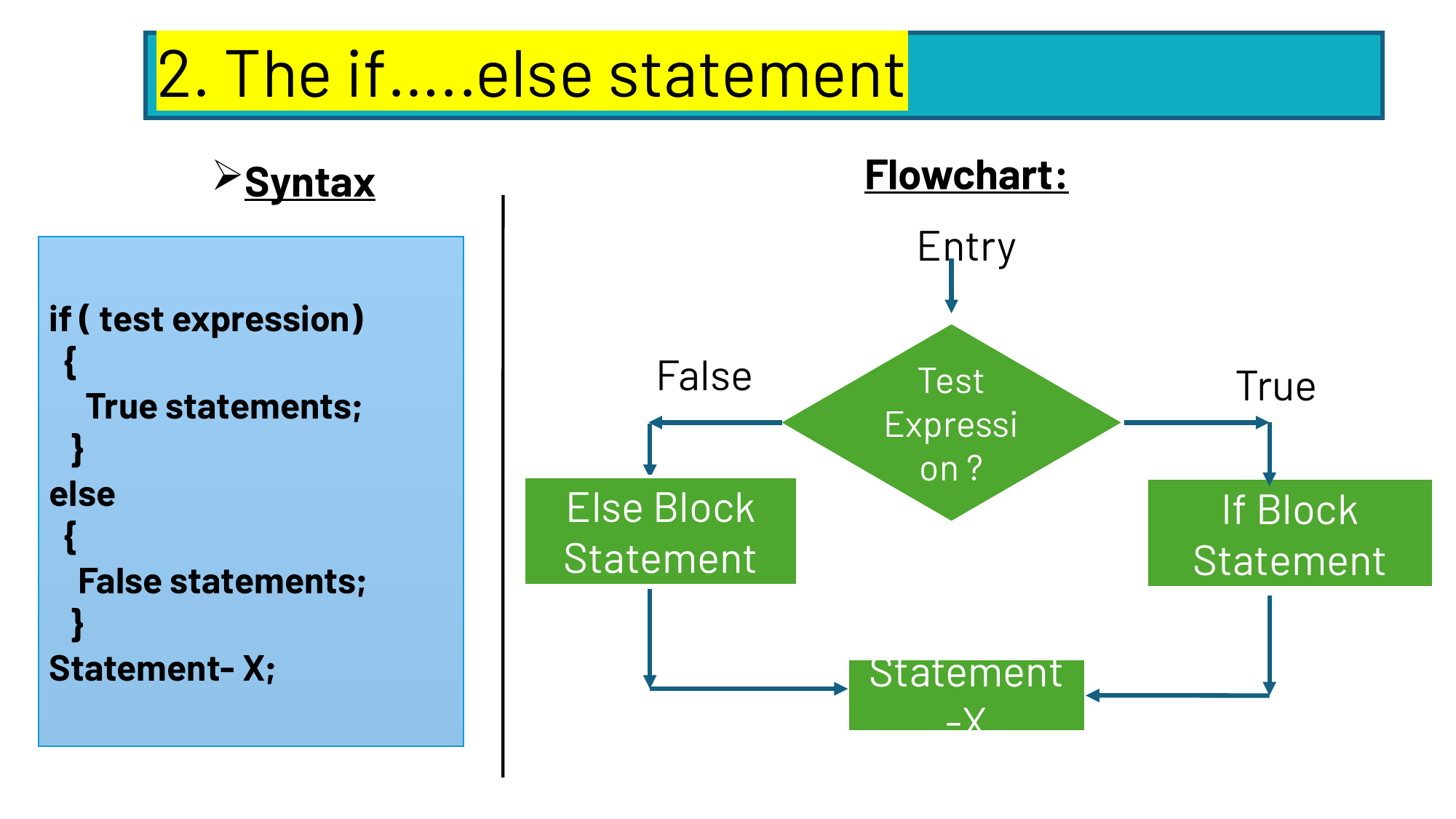

# 2. The if…..else statement
Flowchart:
Syntax

Entry
if ( test expression)
  {
     True statements;
   }
else
  {
    False statements;
   }
Statement- X;
Test Expression ?
False
True
Else Block Statement
If Block Statement
Statement -X